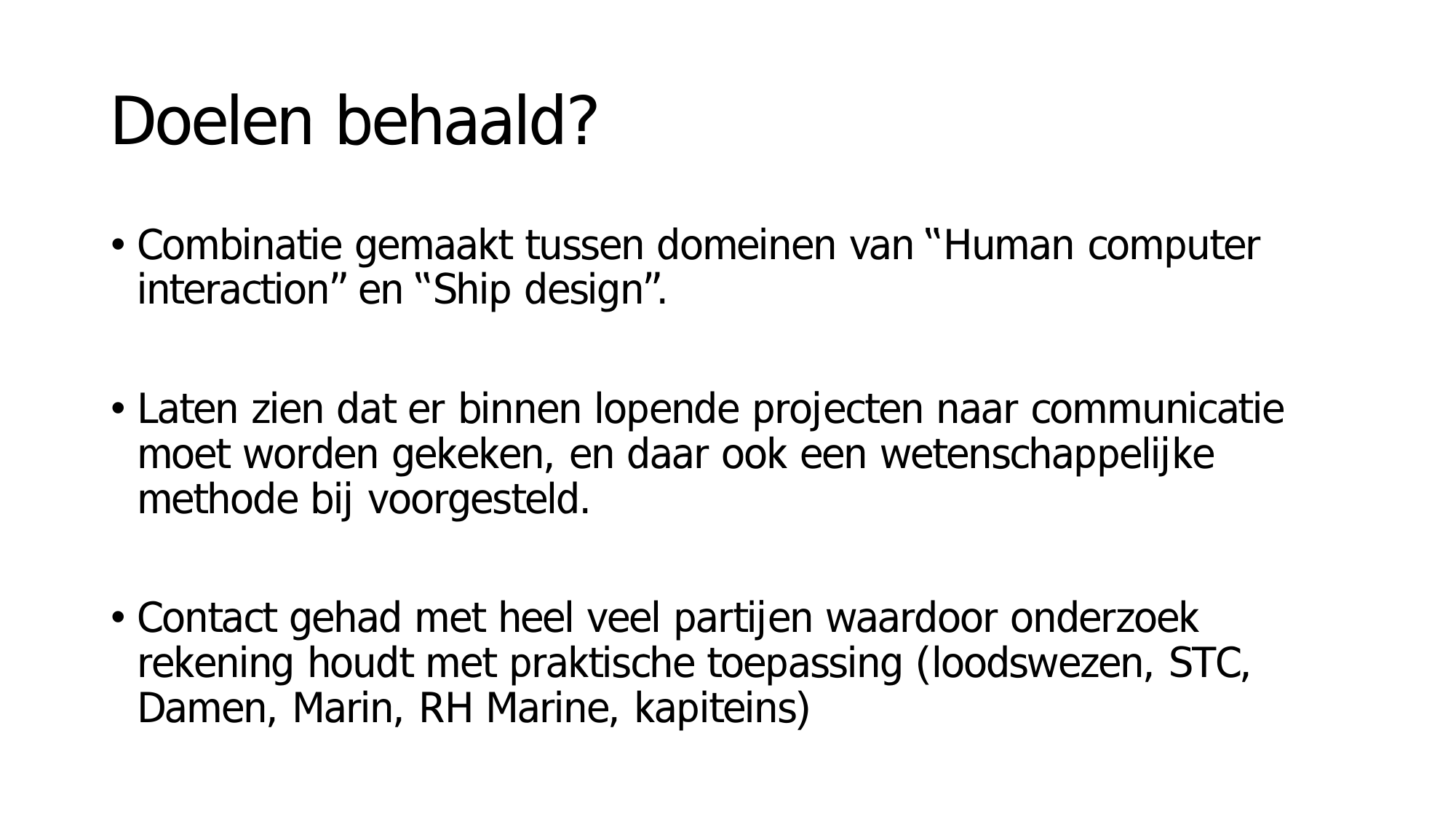

# Doelen behaald?
Combinatie gemaakt tussen domeinen van “Human computer interaction” en “Ship design”.

Laten zien dat er binnen lopende projecten naar communicatie moet worden gekeken, en daar ook een wetenschappelijke methode bij voorgesteld.

Contact gehad met heel veel partijen waardoor onderzoek rekening houdt met praktische toepassing (loodswezen, STC, Damen, Marin, RH Marine, kapiteins)